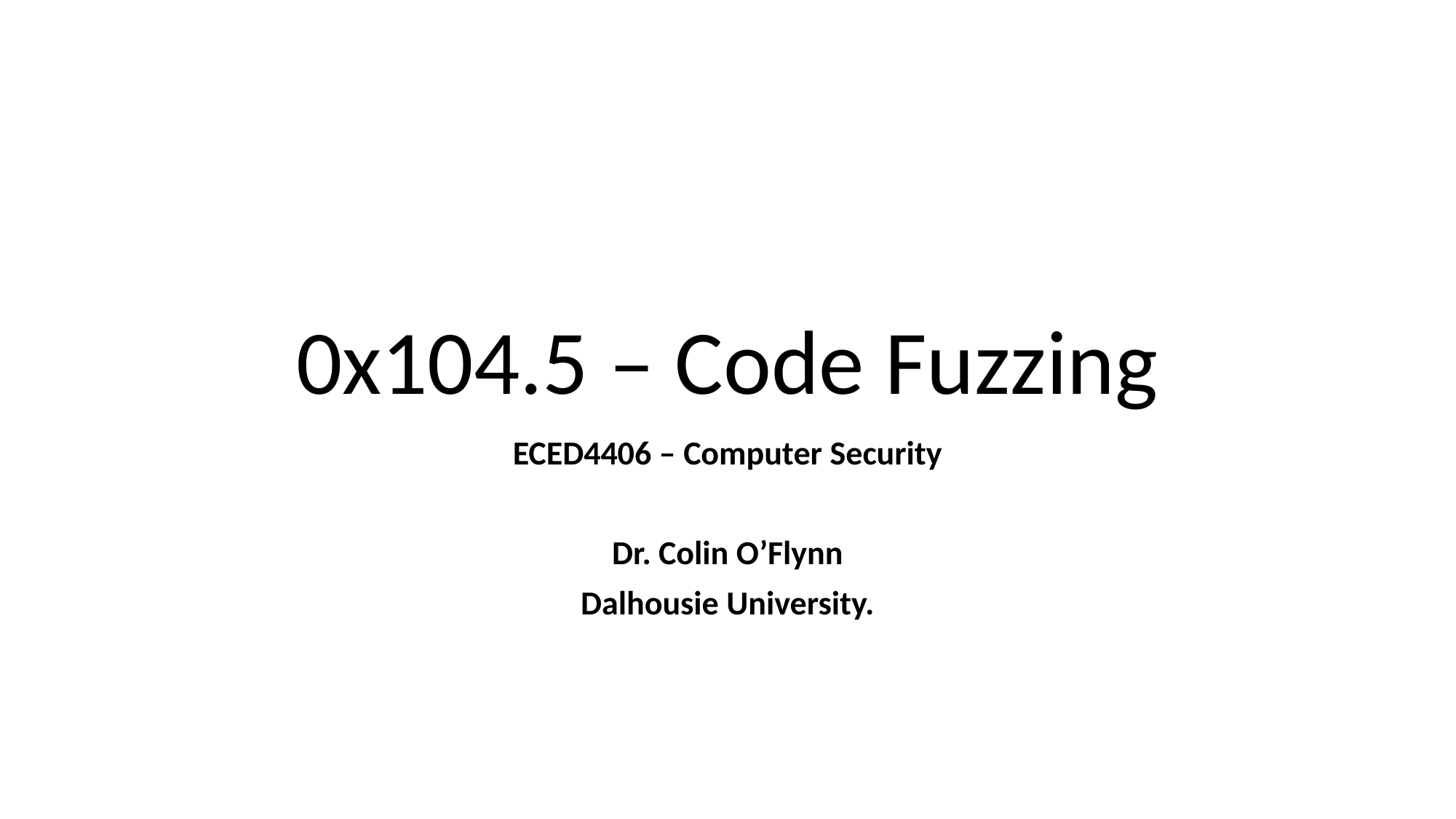

# 0x104.5 – Code Fuzzing
ECED4406 – Computer Security

Dr. Colin O’Flynn
Dalhousie University.